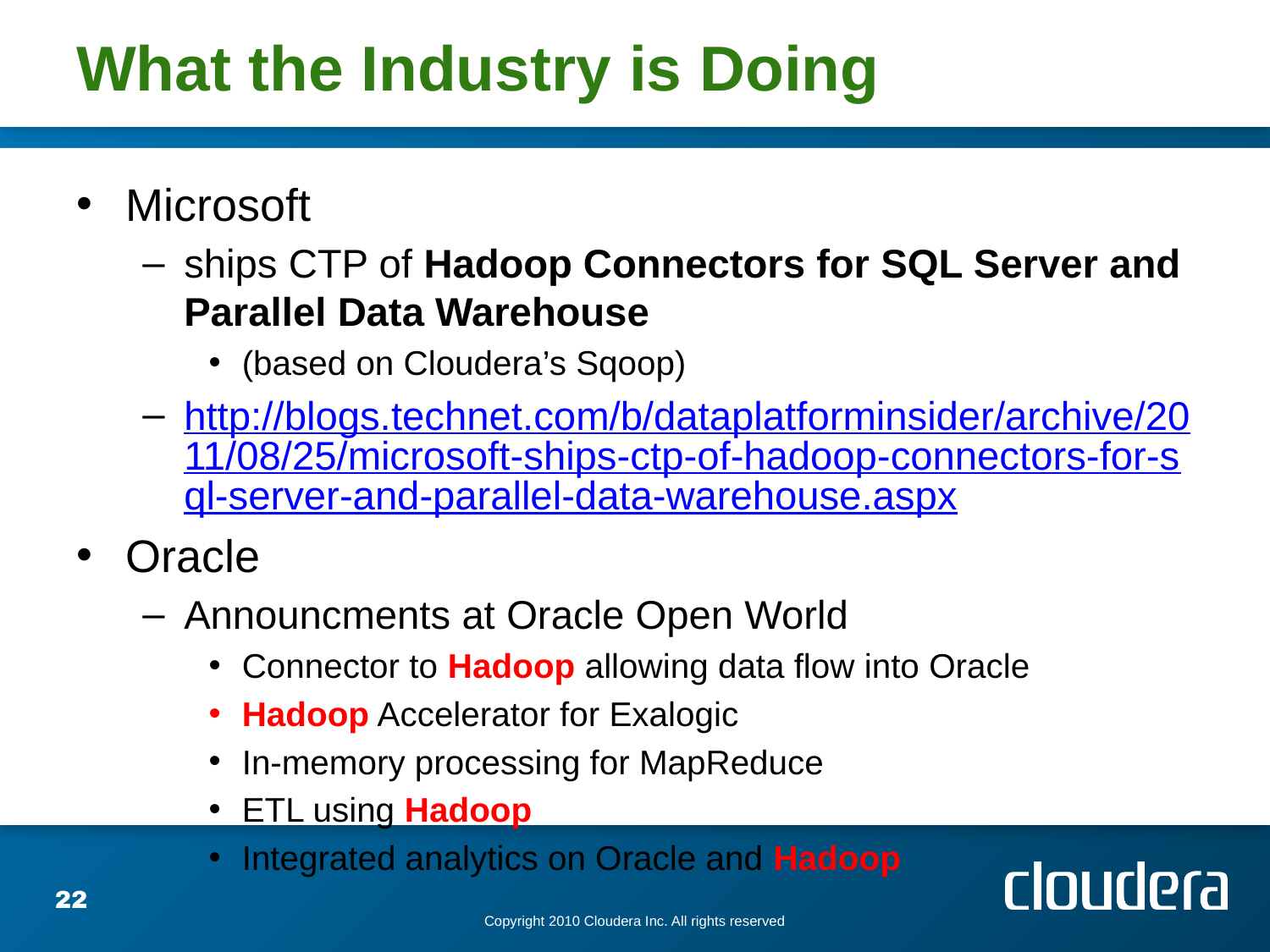

# What the Industry is Doing
Microsoft
ships CTP of Hadoop Connectors for SQL Server and Parallel Data Warehouse
(based on Cloudera’s Sqoop)
http://blogs.technet.com/b/dataplatforminsider/archive/2011/08/25/microsoft-ships-ctp-of-hadoop-connectors-for-sql-server-and-parallel-data-warehouse.aspx
Oracle
Announcments at Oracle Open World
Connector to Hadoop allowing data flow into Oracle
Hadoop Accelerator for Exalogic
In-memory processing for MapReduce
ETL using Hadoop
Integrated analytics on Oracle and Hadoop

22
Copyright 2010 Cloudera Inc. All rights reserved